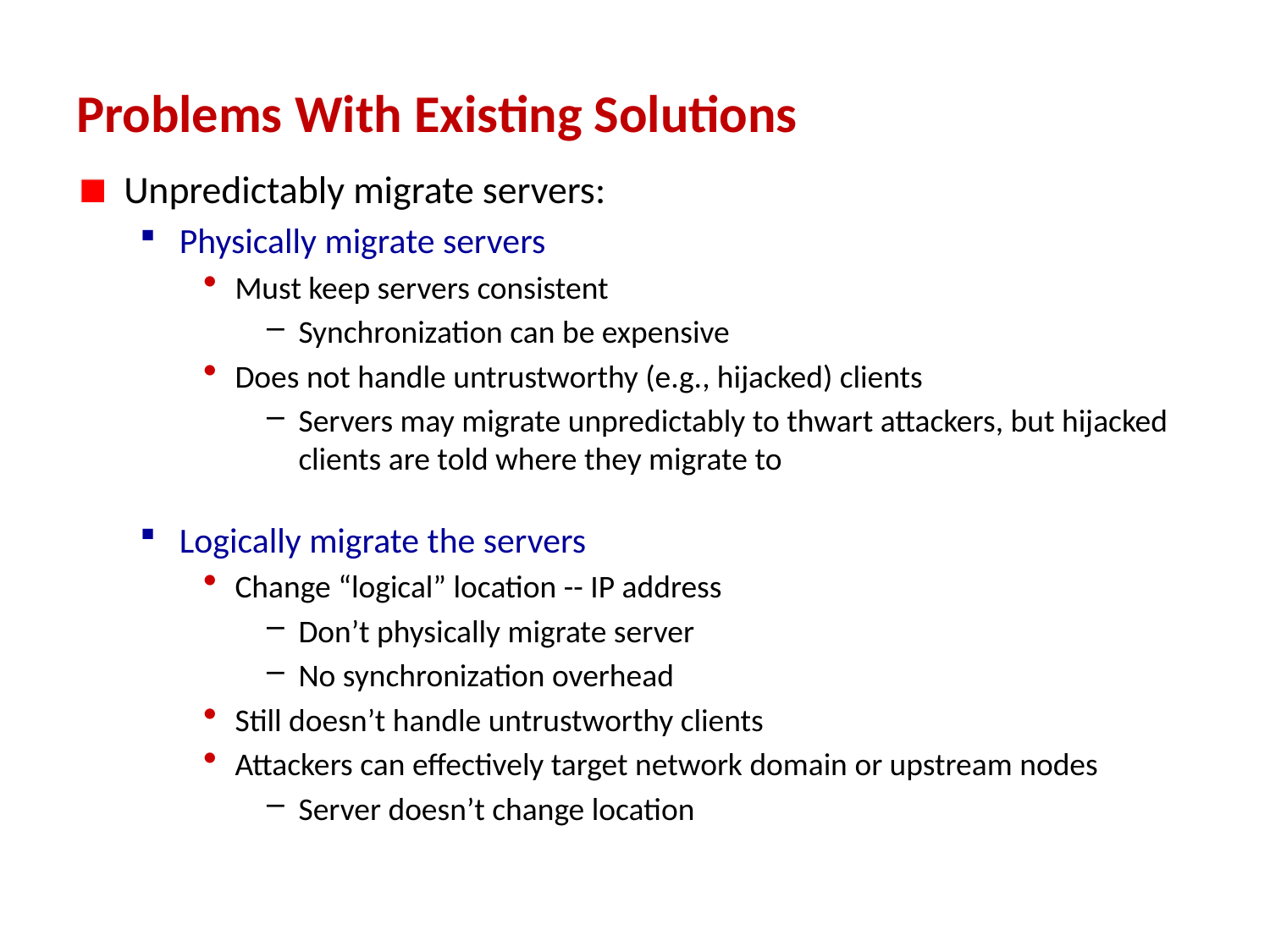

# Problems With Existing Solutions
Unpredictably migrate servers:
Physically migrate servers
Must keep servers consistent
Synchronization can be expensive
Does not handle untrustworthy (e.g., hijacked) clients
Servers may migrate unpredictably to thwart attackers, but hijacked clients are told where they migrate to
Logically migrate the servers
Change “logical” location -- IP address
Don’t physically migrate server
No synchronization overhead
Still doesn’t handle untrustworthy clients
Attackers can effectively target network domain or upstream nodes
Server doesn’t change location